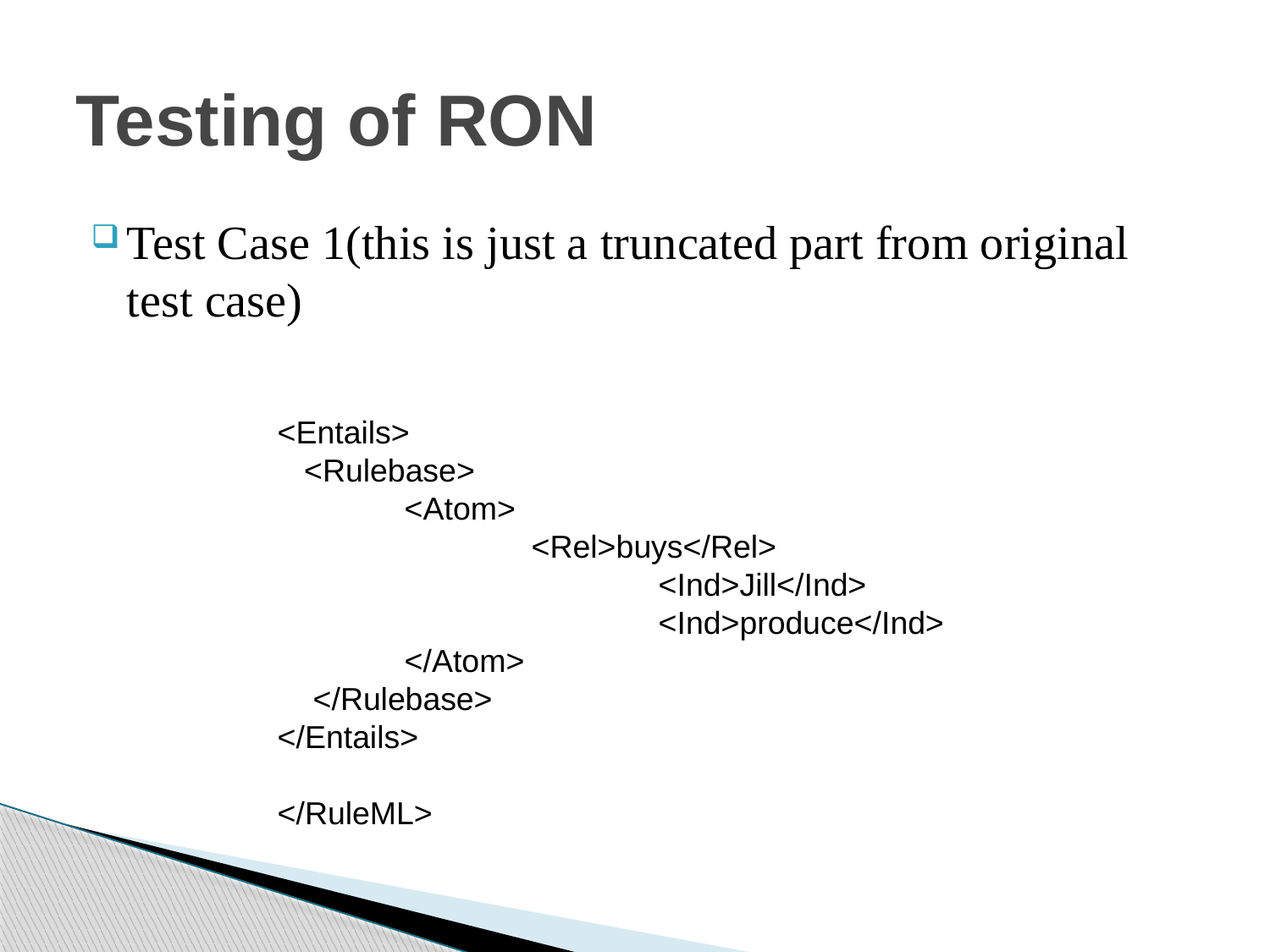

# Testing of RON
Test Case 1(this is just a truncated part from original test case)
<Entails>
   <Rulebase>
	<Atom>	  		 				<Rel>buys</Rel>
			<Ind>Jill</Ind>
			<Ind>produce</Ind>
	</Atom>
    </Rulebase>
</Entails>

</RuleML>